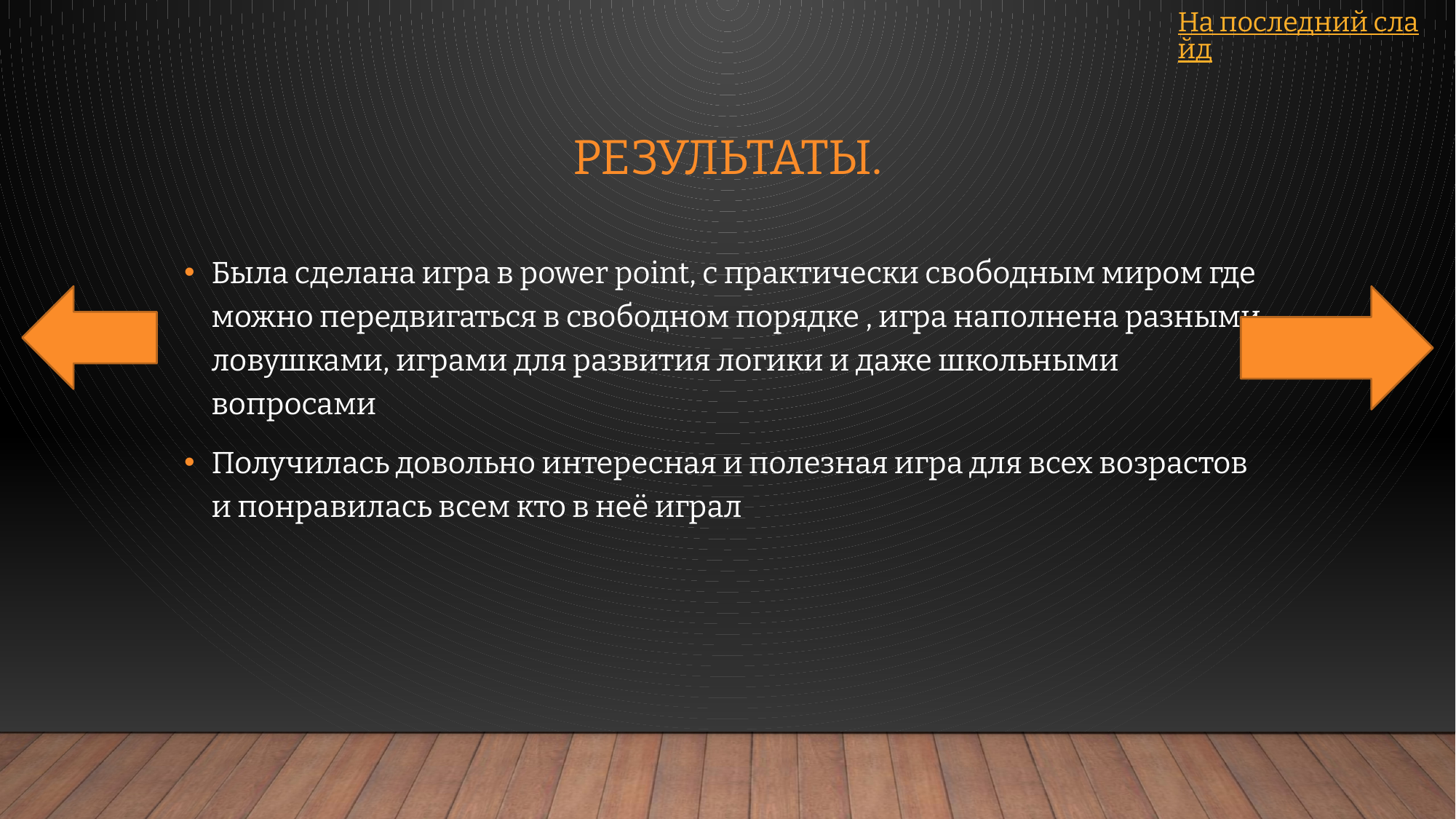

На последний слайд
# Результаты.
Была сделана игра в power point, с практически свободным миром где можно передвигаться в свободном порядке , игра наполнена разными ловушками, играми для развития логики и даже школьными вопросами
Получилась довольно интересная и полезная игра для всех возрастов и понравилась всем кто в неё играл